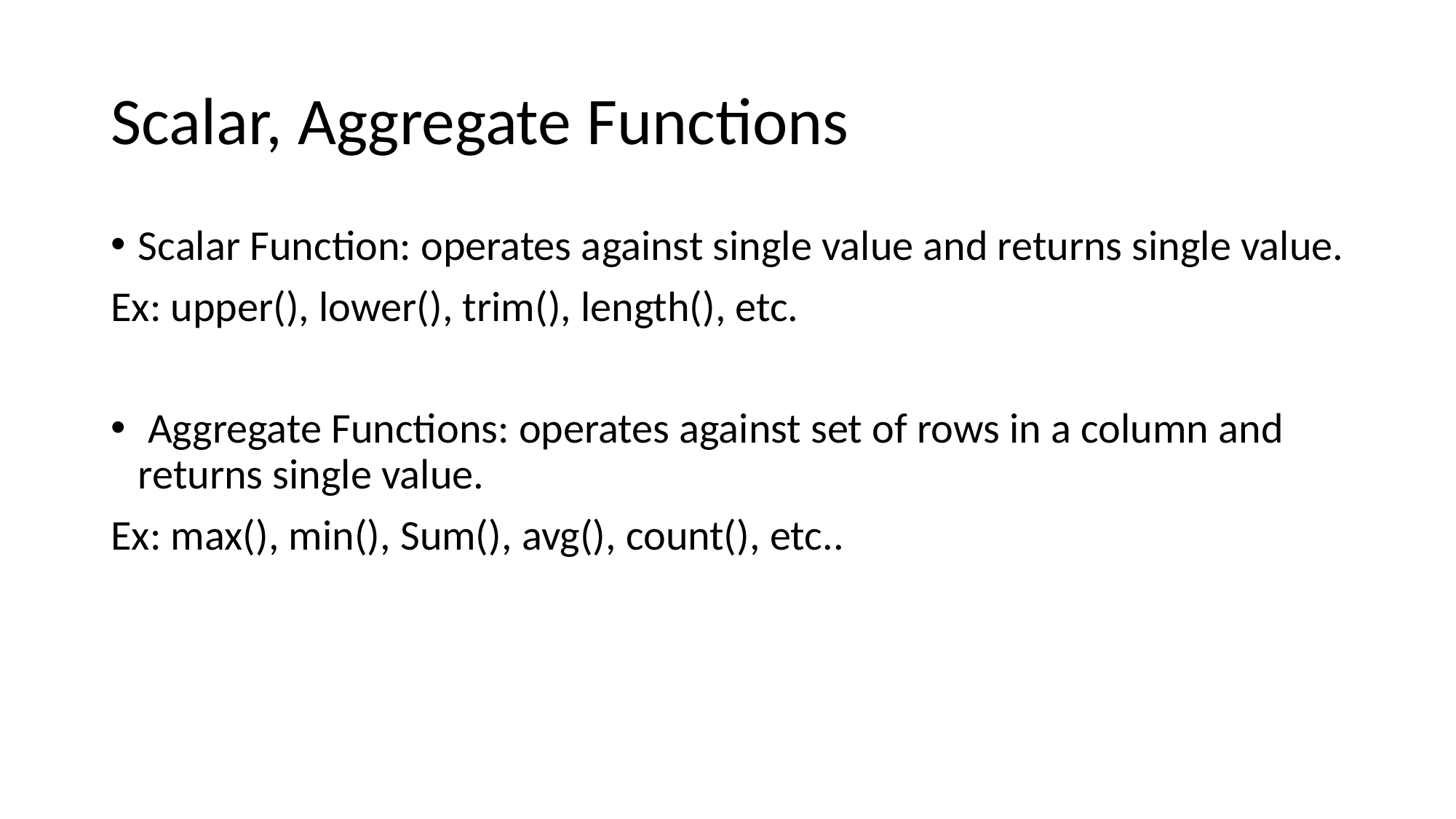

# Scalar, Aggregate Functions
Scalar Function: operates against single value and returns single value.
Ex: upper(), lower(), trim(), length(), etc.

 Aggregate Functions: operates against set of rows in a column and returns single value.
Ex: max(), min(), Sum(), avg(), count(), etc..